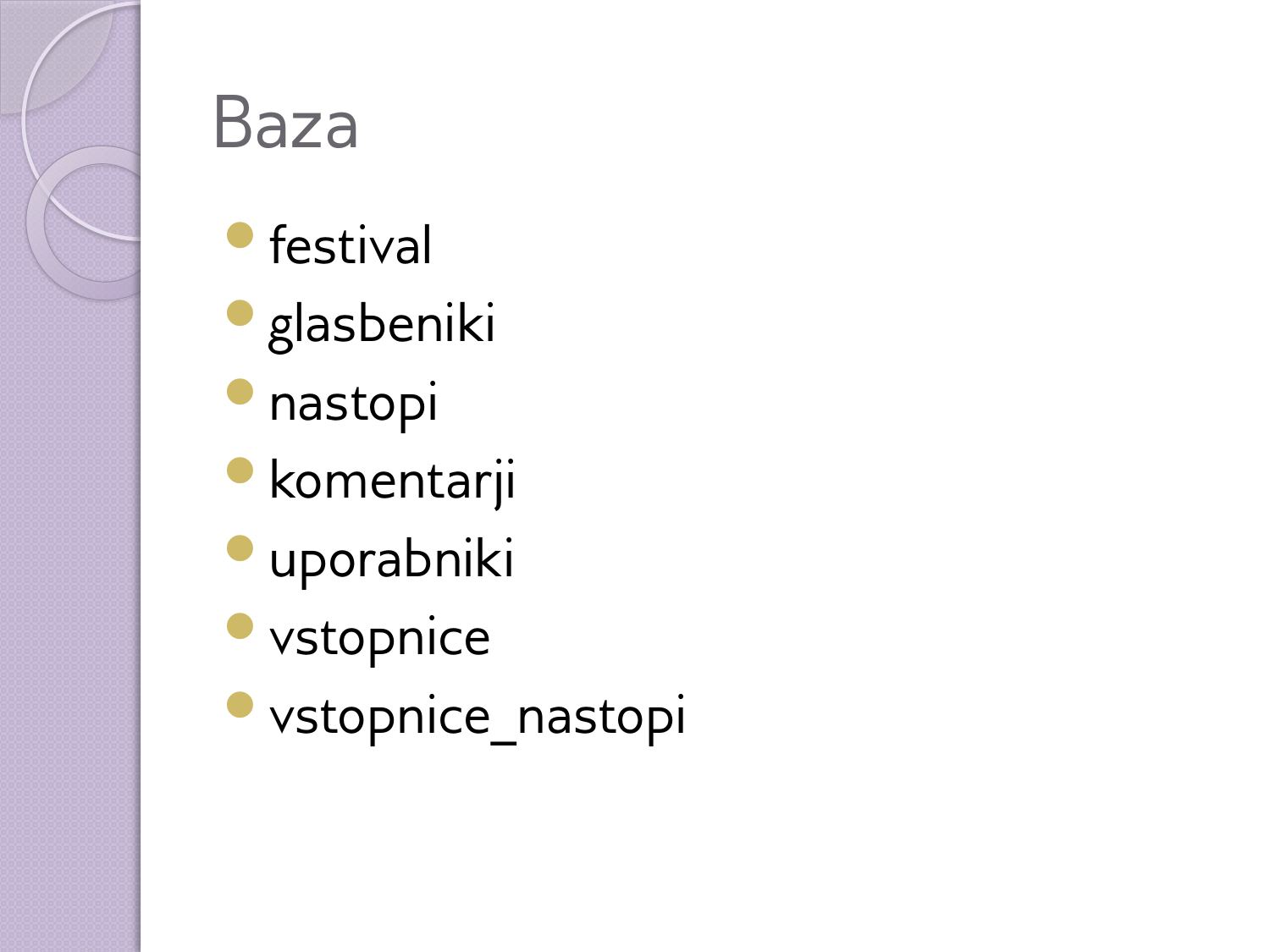

# Baza
festival
glasbeniki
nastopi
komentarji
uporabniki
vstopnice
vstopnice_nastopi